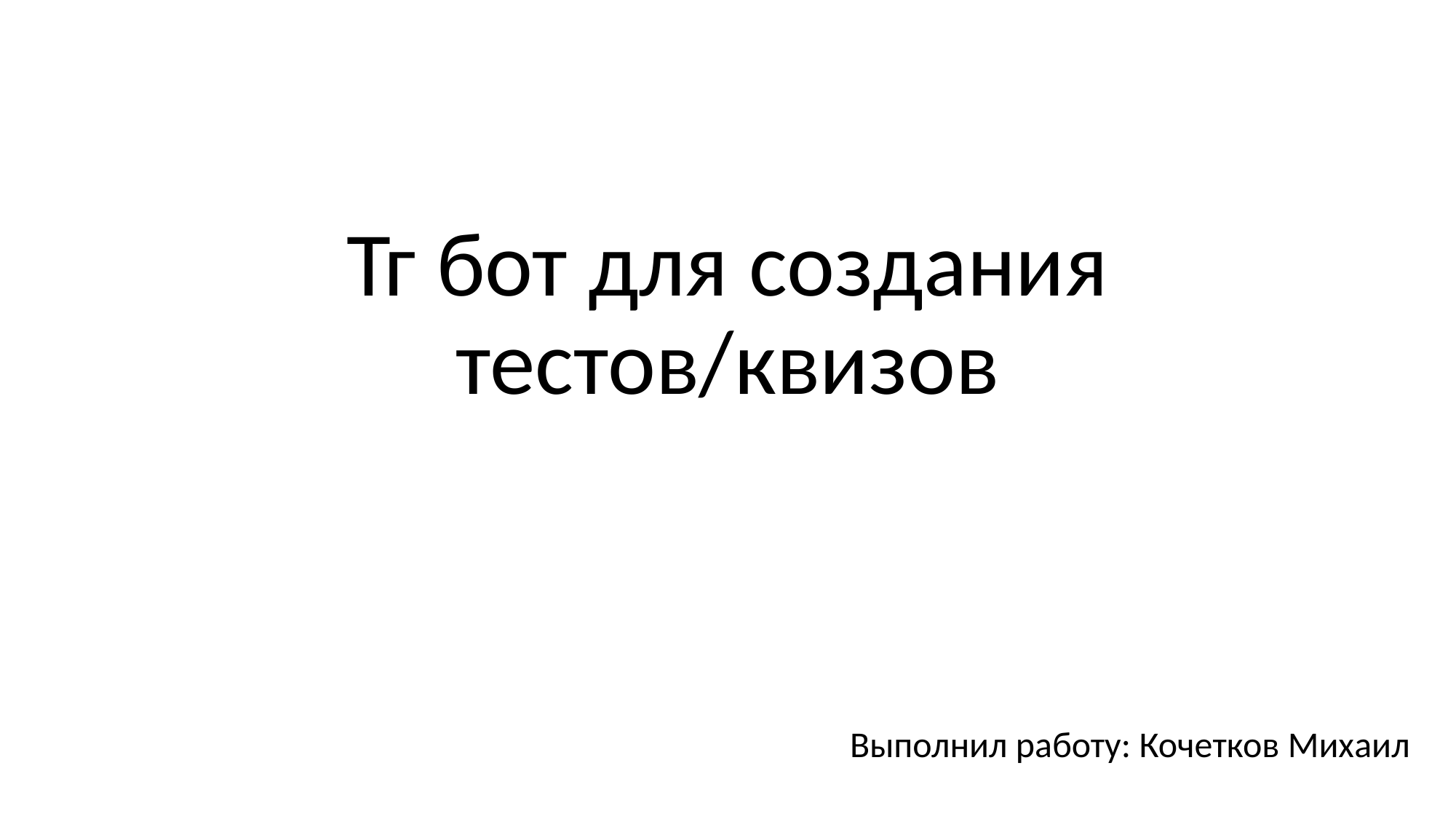

# Тг бот для создания тестов/квизов
Выполнил работу: Кочетков Михаил